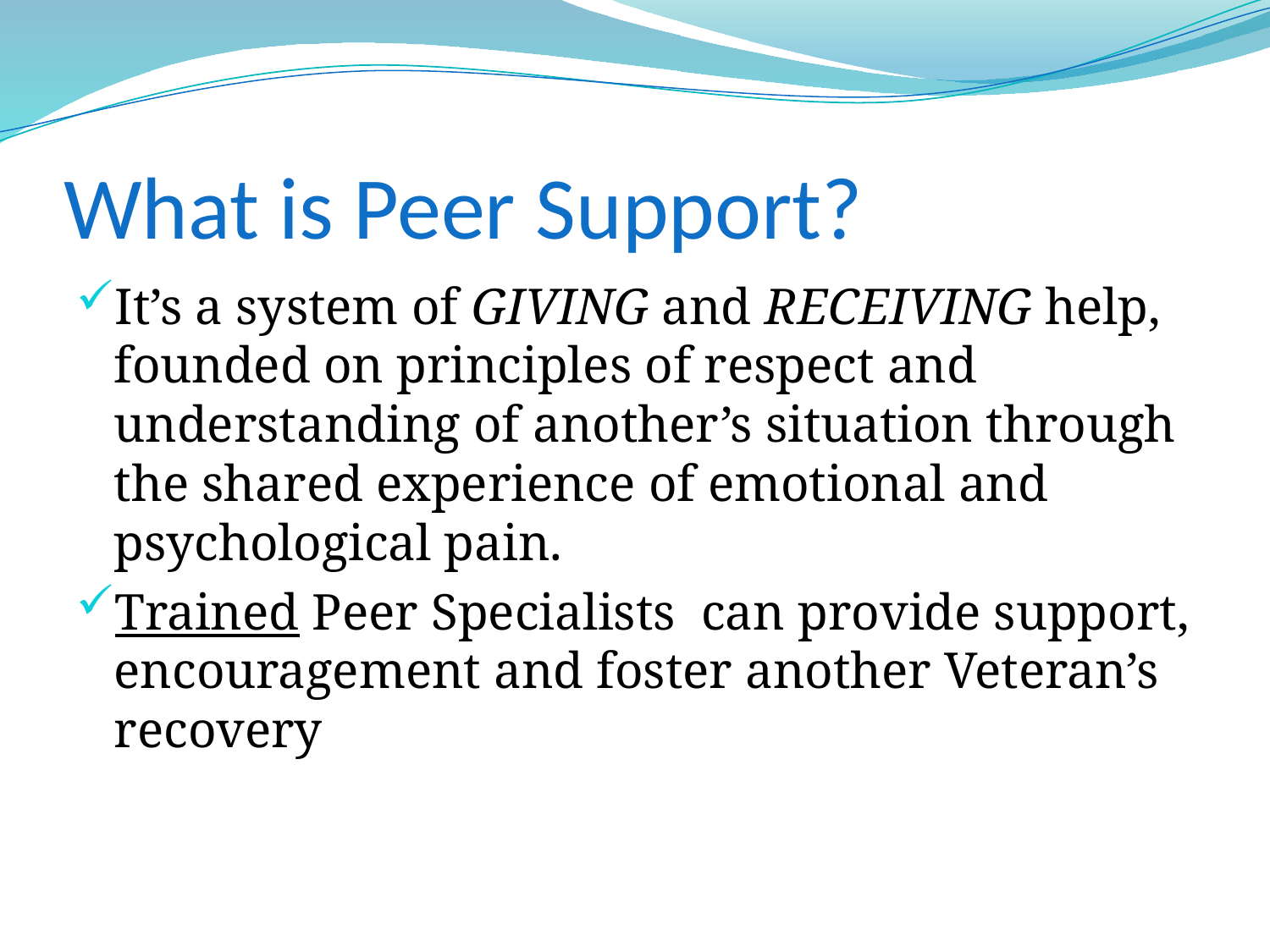

# What is Peer Support?
It’s a system of GIVING and RECEIVING help, founded on principles of respect and understanding of another’s situation through the shared experience of emotional and psychological pain.
Trained Peer Specialists  can provide support, encouragement and foster another Veteran’s recovery